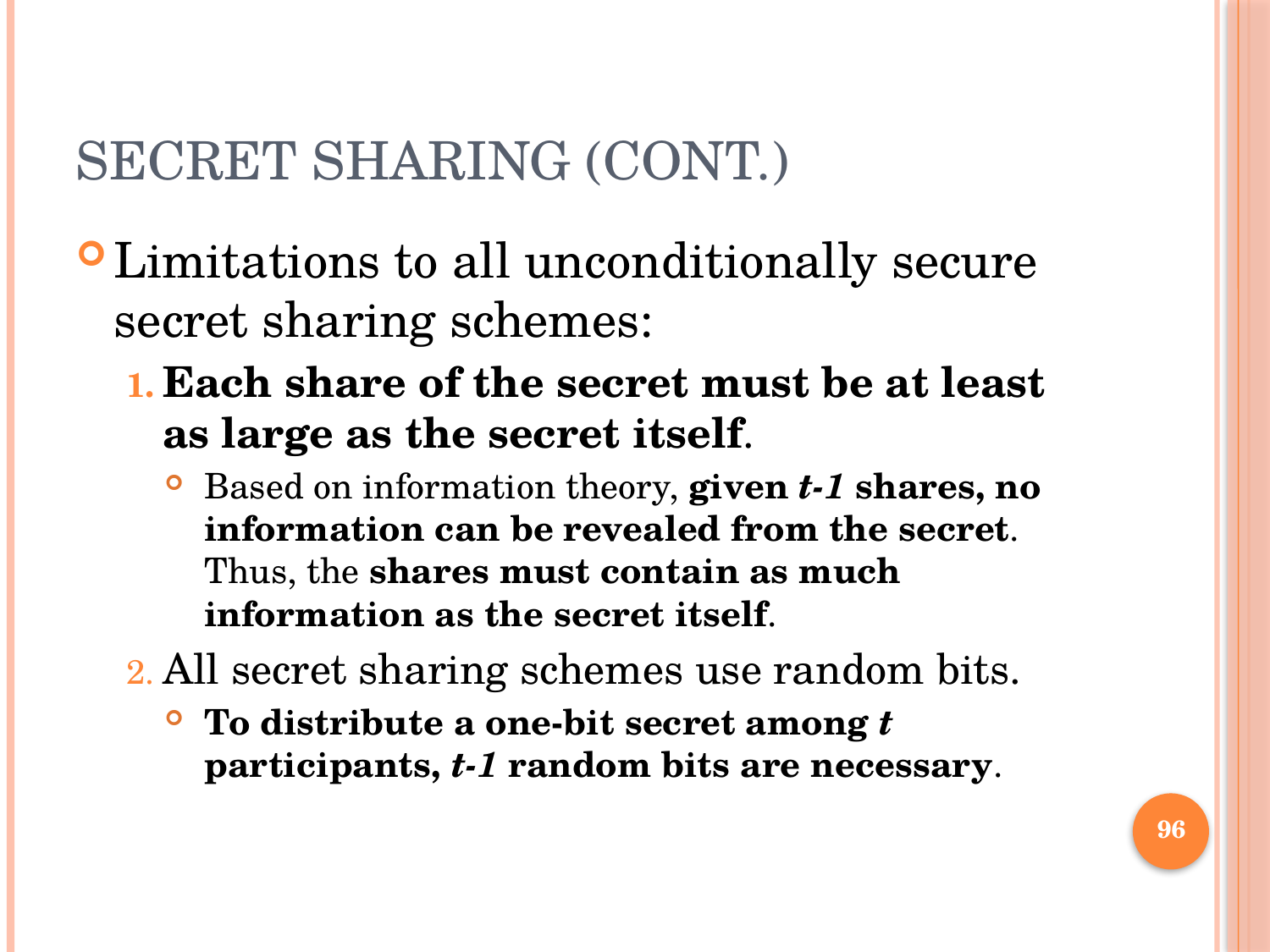

# Secret Sharing (cont.)
Limitations to all unconditionally secure secret sharing schemes:
Each share of the secret must be at least as large as the secret itself.
Based on information theory, given t-1 shares, no information can be revealed from the secret. Thus, the shares must contain as much information as the secret itself.
All secret sharing schemes use random bits.
To distribute a one-bit secret among t participants, t-1 random bits are necessary.
96